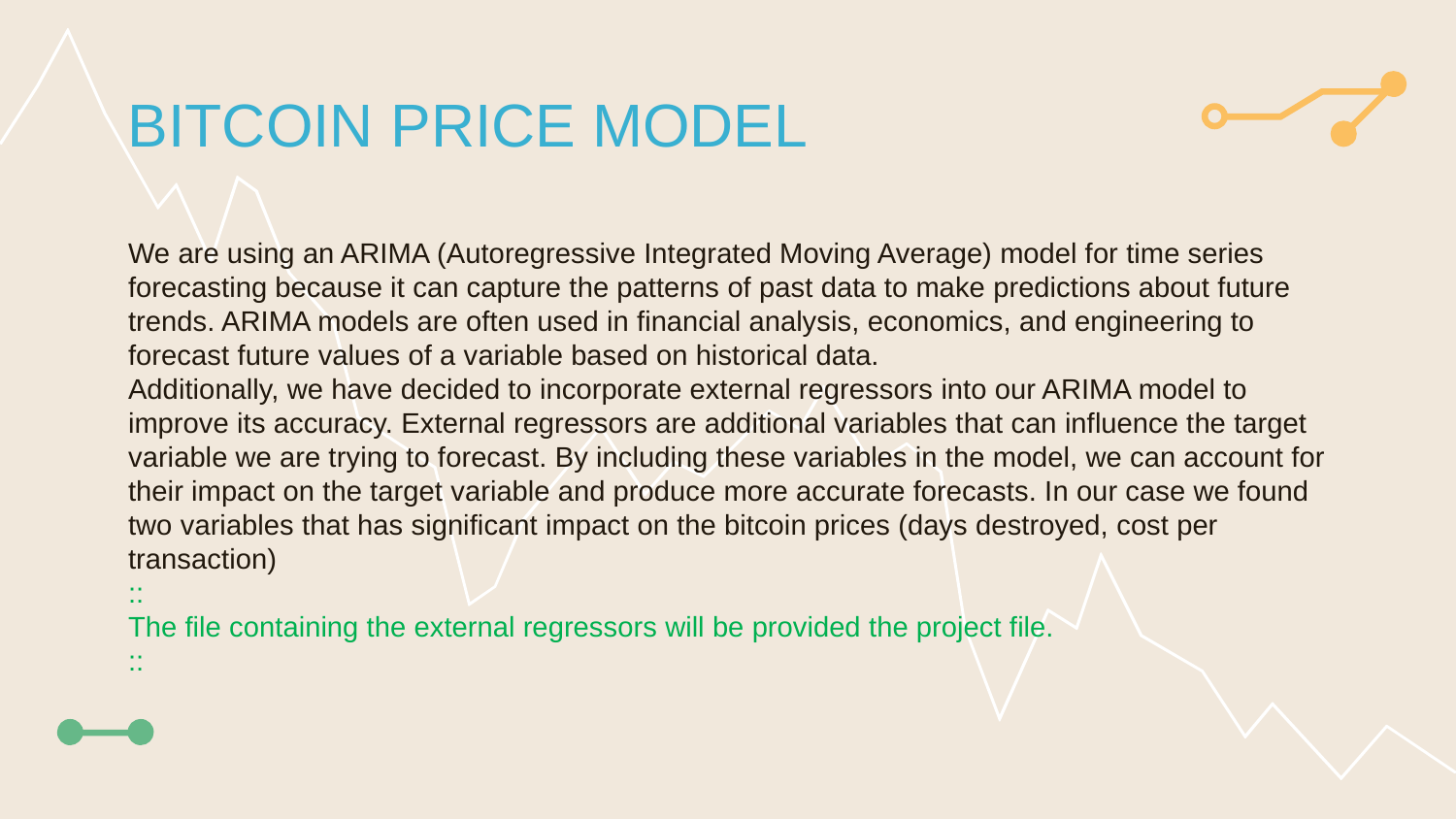

BITCOIN PRICE MODEL
# We are using an ARIMA (Autoregressive Integrated Moving Average) model for time series forecasting because it can capture the patterns of past data to make predictions about future trends. ARIMA models are often used in financial analysis, economics, and engineering to forecast future values of a variable based on historical data. Additionally, we have decided to incorporate external regressors into our ARIMA model to improve its accuracy. External regressors are additional variables that can influence the target variable we are trying to forecast. By including these variables in the model, we can account for their impact on the target variable and produce more accurate forecasts. In our case we found two variables that has significant impact on the bitcoin prices (days destroyed, cost per transaction) :: The file containing the external regressors will be provided the project file. ::